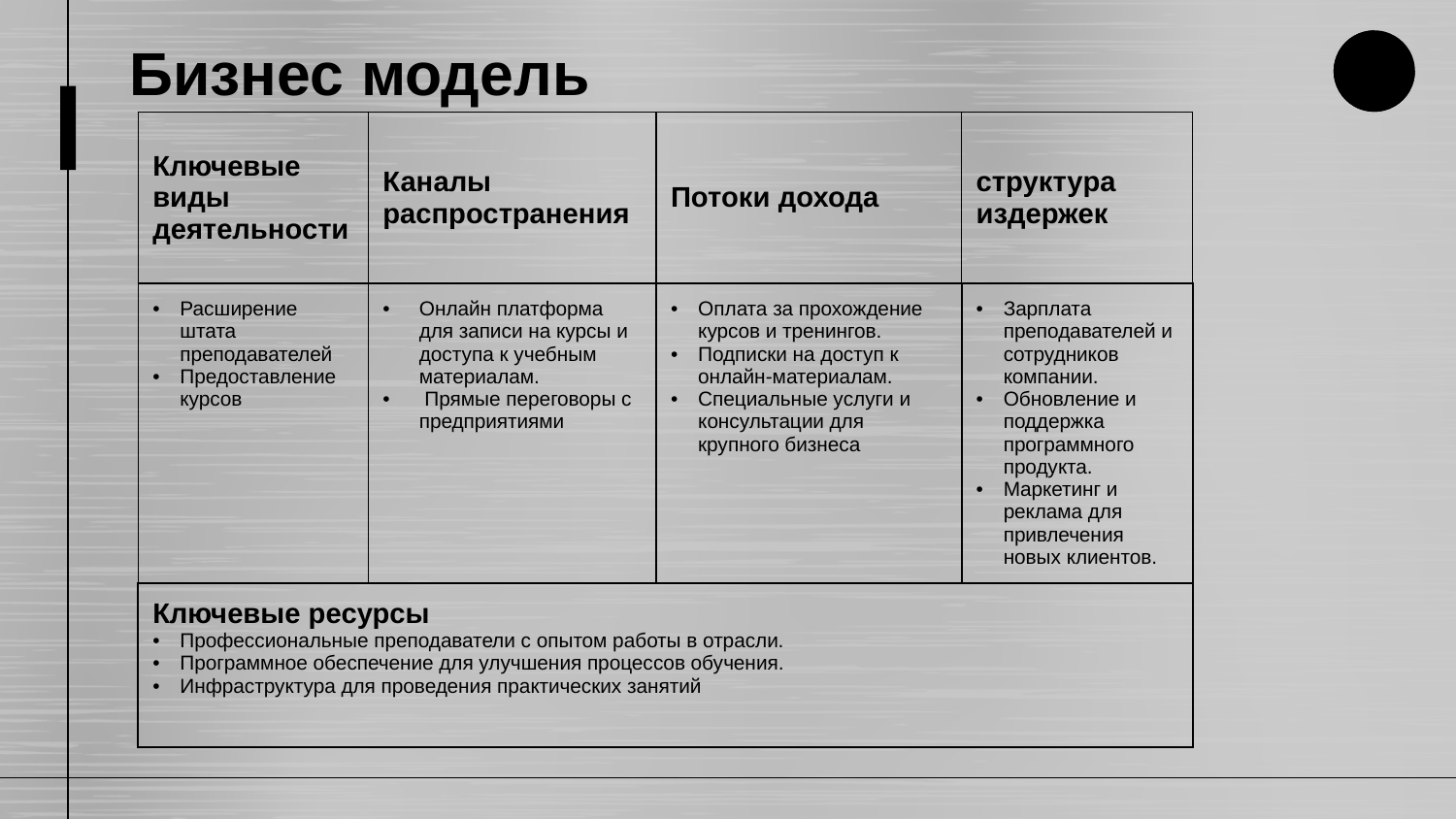

# Бизнес модель

| Ключевые виды деятельности | Каналы распространения | Потоки дохода | структура издержек |
| --- | --- | --- | --- |
| Расширение штата преподавателей Предоставление курсов | Онлайн платформа для записи на курсы и доступа к учебным материалам. Прямые переговоры с предприятиями | Оплата за прохождение курсов и тренингов. Подписки на доступ к онлайн-материалам. Специальные услуги и консультации для крупного бизнеса | Зарплата преподавателей и сотрудников компании. Обновление и поддержка программного продукта. Маркетинг и реклама для привлечения новых клиентов. |
| Ключевые ресурсы Профессиональные преподаватели с опытом работы в отрасли. Программное обеспечение для улучшения процессов обучения. Инфраструктура для проведения практических занятий |  |  |  |